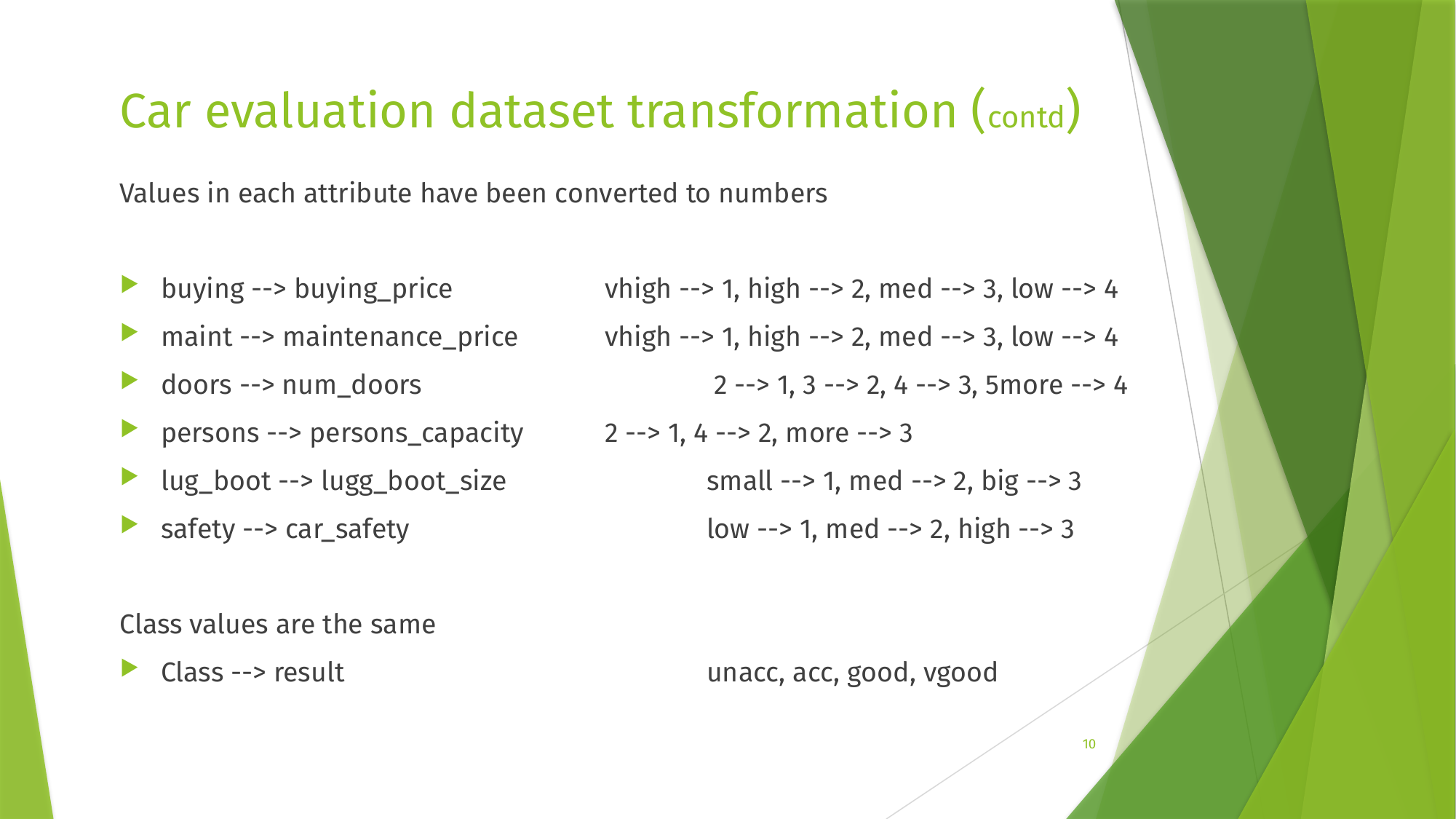

# Car evaluation dataset transformation (contd)
Values in each attribute have been converted to numbers

buying --> buying_price		 vhigh --> 1, high --> 2, med --> 3, low --> 4
maint --> maintenance_price	 vhigh --> 1, high --> 2, med --> 3, low --> 4
doors --> num_doors		 	 2 --> 1, 3 --> 2, 4 --> 3, 5more --> 4
persons --> persons_capacity	 2 --> 1, 4 --> 2, more --> 3
lug_boot --> lugg_boot_size	 	small --> 1, med --> 2, big --> 3
safety --> car_safety		 	low --> 1, med --> 2, high --> 3

Class values are the same
Class --> result			 	unacc, acc, good, vgood

10